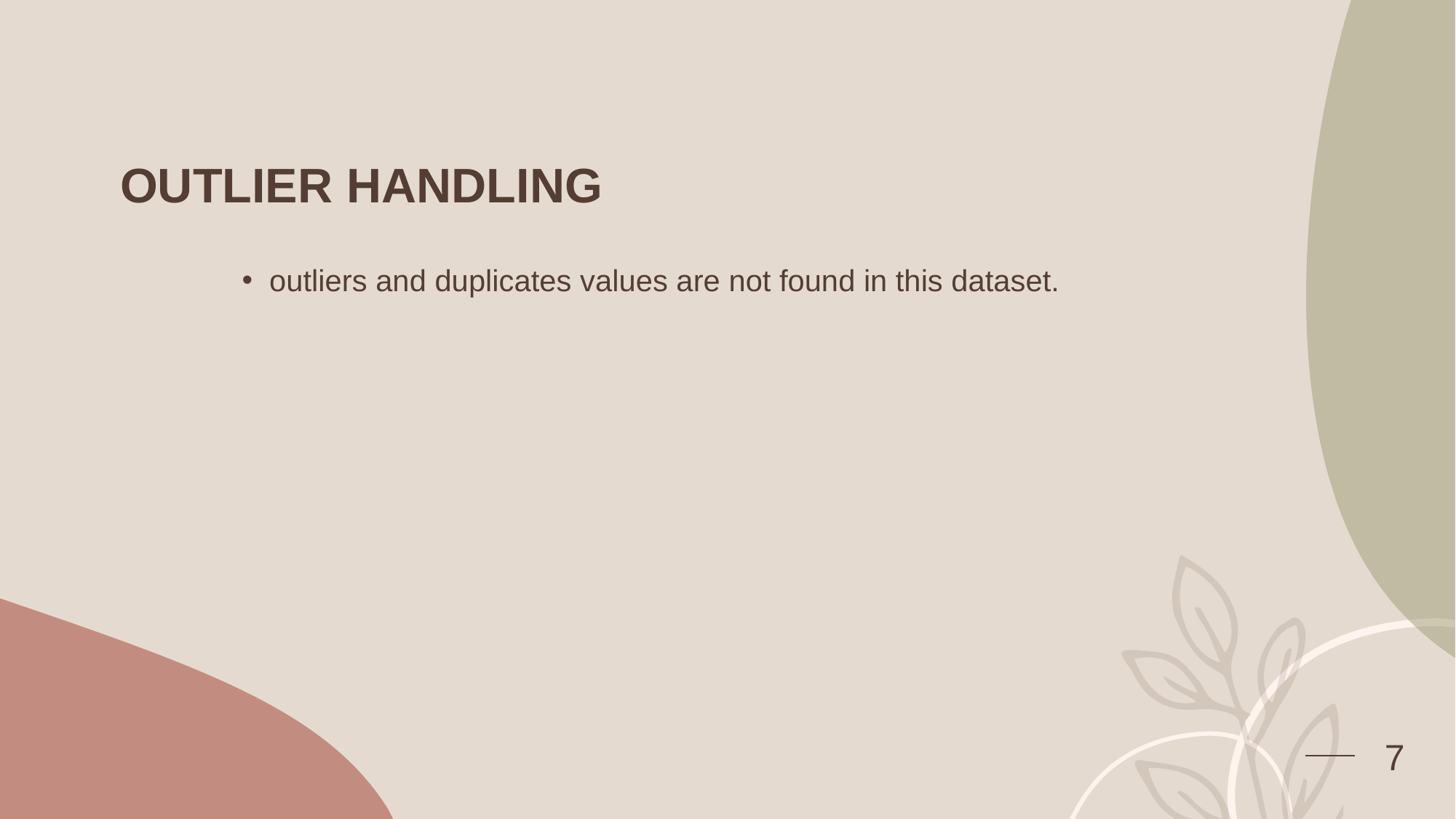

# OUTLIER HANDLING
outliers and duplicates values are not found in this dataset.
7